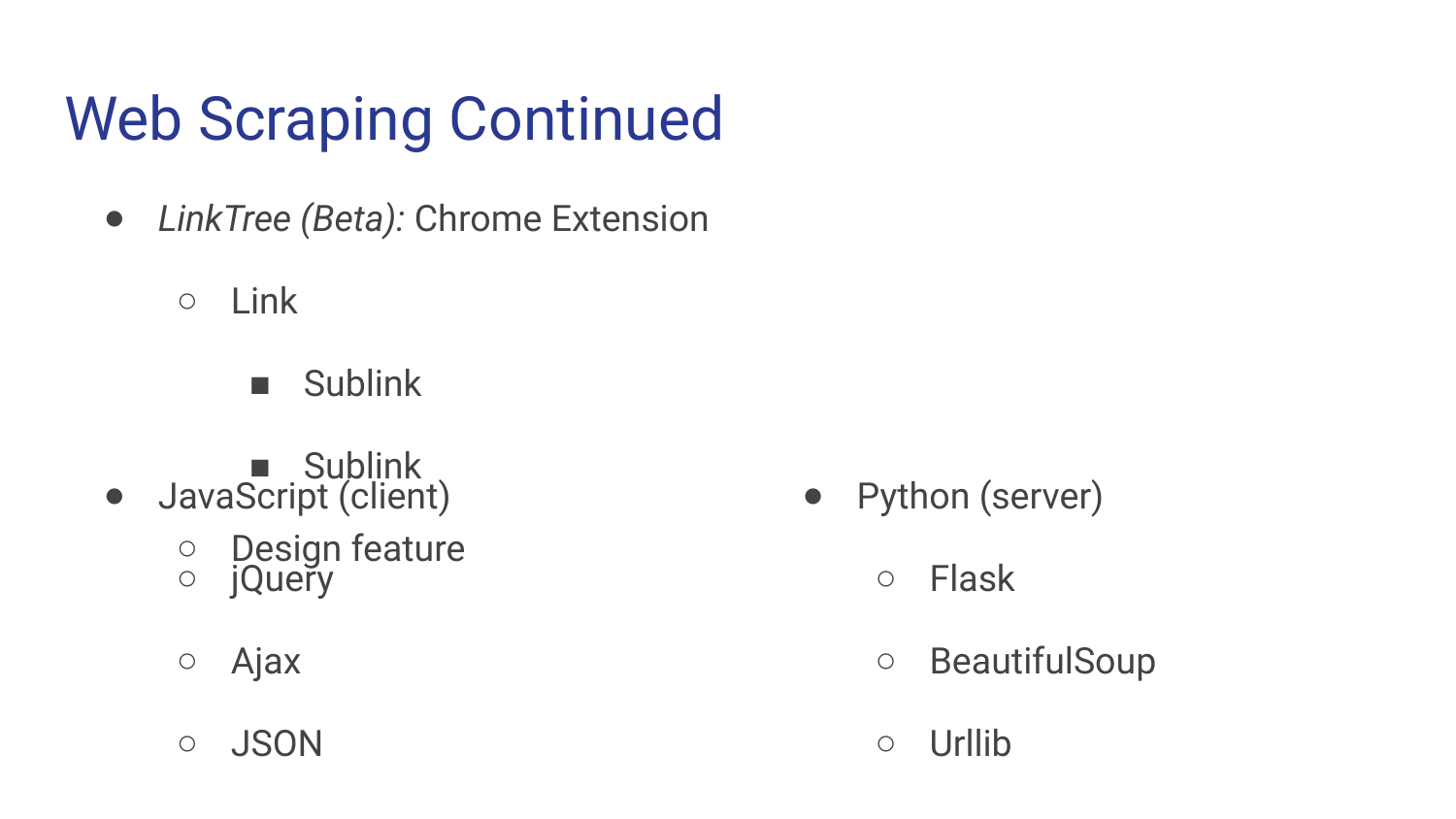

# Web Scraping Continued
LinkTree (Beta): Chrome Extension
Link
Sublink
Sublink
Design feature
JavaScript (client)
jQuery
Ajax
JSON
Python (server)
Flask
BeautifulSoup
Urllib